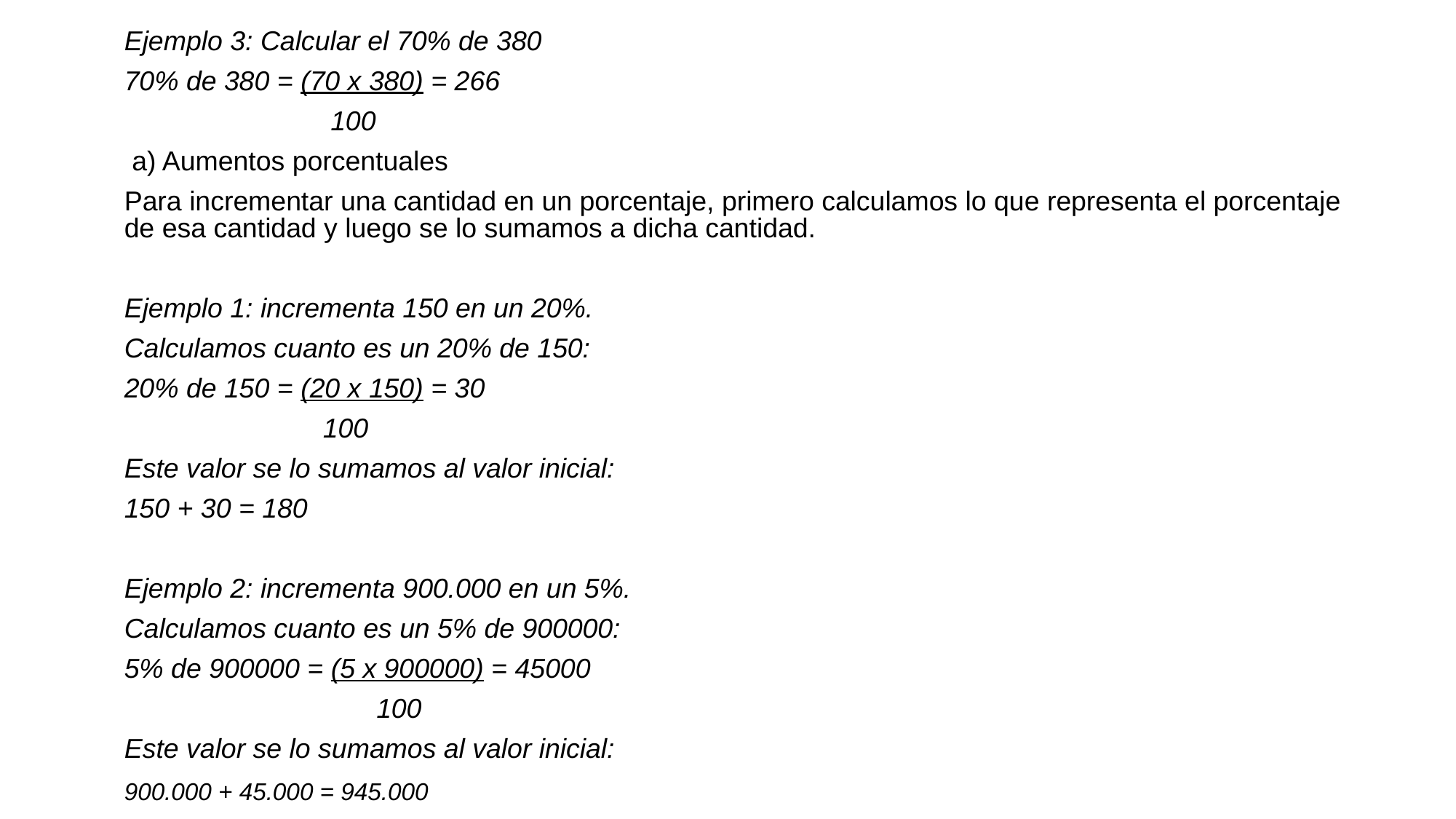

Ejemplo 3: Calcular el 70% de 380
70% de 380 = (70 x 380) = 266
                           100
 a) Aumentos porcentuales
Para incrementar una cantidad en un porcentaje, primero calculamos lo que representa el porcentaje de esa cantidad y luego se lo sumamos a dicha cantidad.

Ejemplo 1: incrementa 150 en un 20%.
Calculamos cuanto es un 20% de 150:
20% de 150 = (20 x 150) = 30
                          100
Este valor se lo sumamos al valor inicial:
150 + 30 = 180

Ejemplo 2: incrementa 900.000 en un 5%.
Calculamos cuanto es un 5% de 900000:
5% de 900000 = (5 x 900000) = 45000
                                 100
Este valor se lo sumamos al valor inicial:
900.000 + 45.000 = 945.000